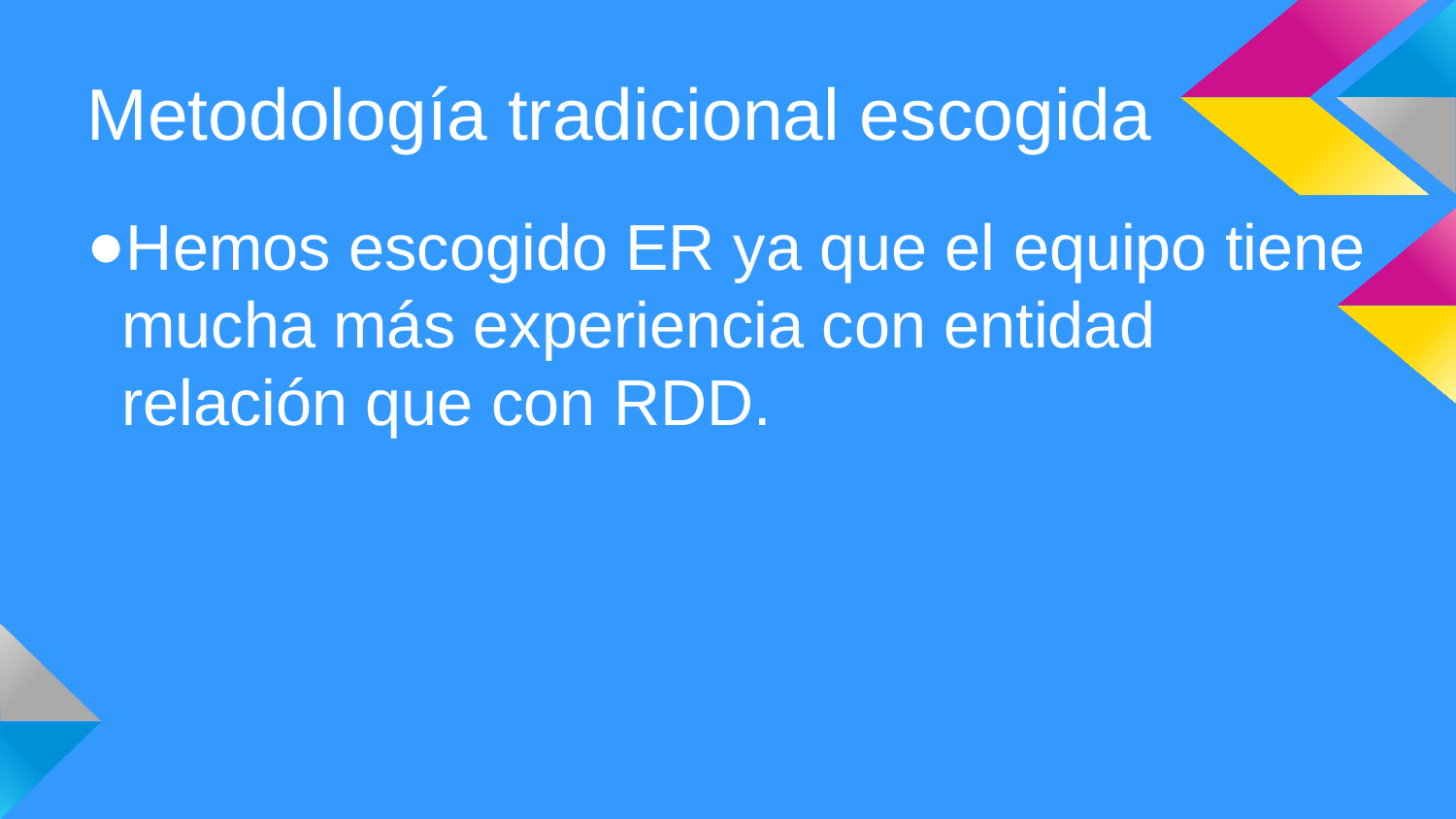

Metodología tradicional escogida
Hemos escogido ER ya que el equipo tiene mucha más experiencia con entidad relación que con RDD.